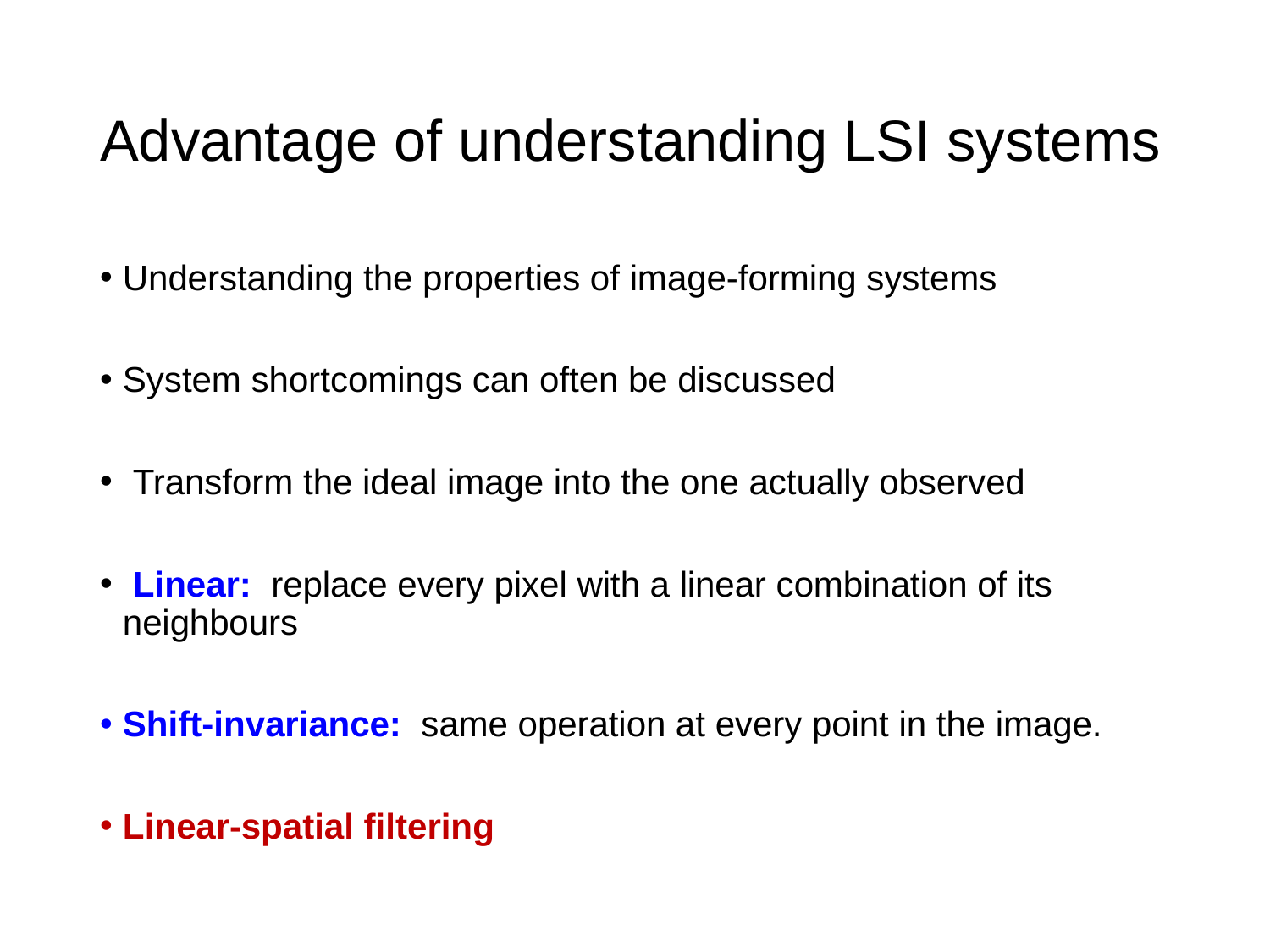

# Advantage of understanding LSI systems
Understanding the properties of image-forming systems

System shortcomings can often be discussed

 Transform the ideal image into the one actually observed

 Linear:  replace every pixel with a linear combination of its neighbours

Shift-invariance:  same operation at every point in the image.

Linear-spatial filtering